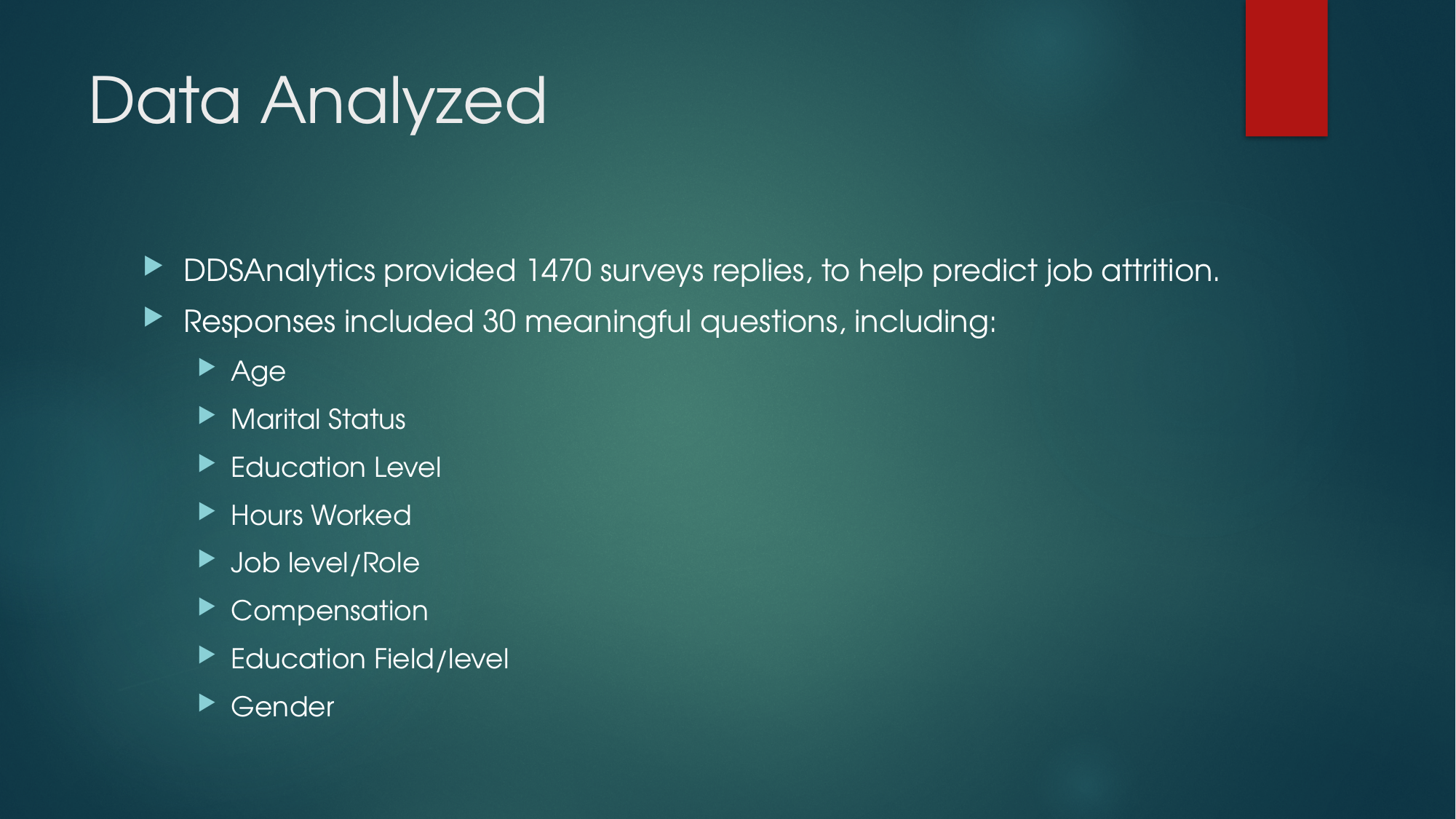

# Data Analyzed
DDSAnalytics provided 1470 surveys replies, to help predict job attrition.
Responses included 30 meaningful questions, including:
Age
Marital Status
Education Level
Hours Worked
Job level/Role
Compensation
Education Field/level
Gender